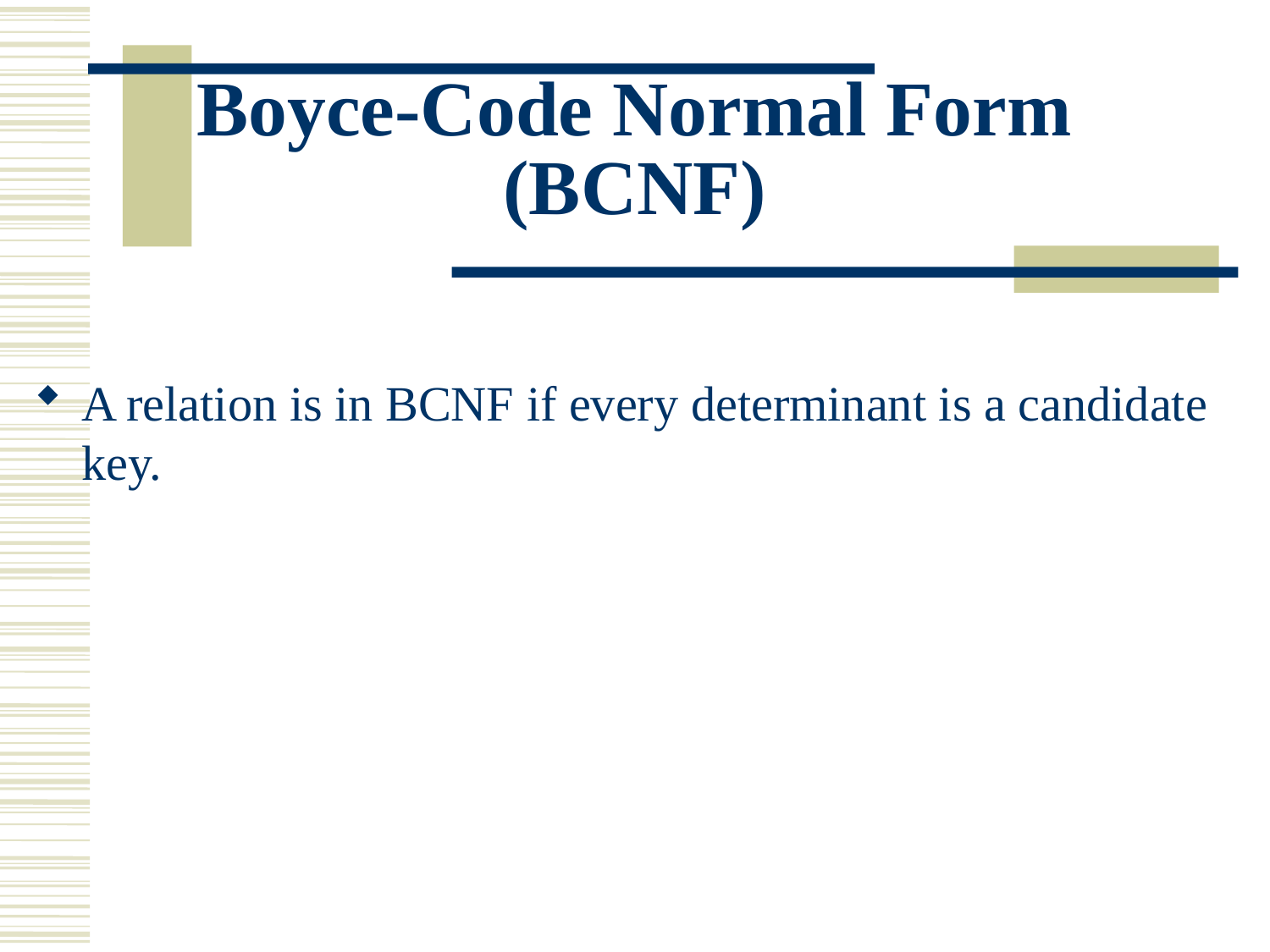

# Boyce-Code Normal Form (BCNF)

A relation is in BCNF if every determinant is a candidate key.